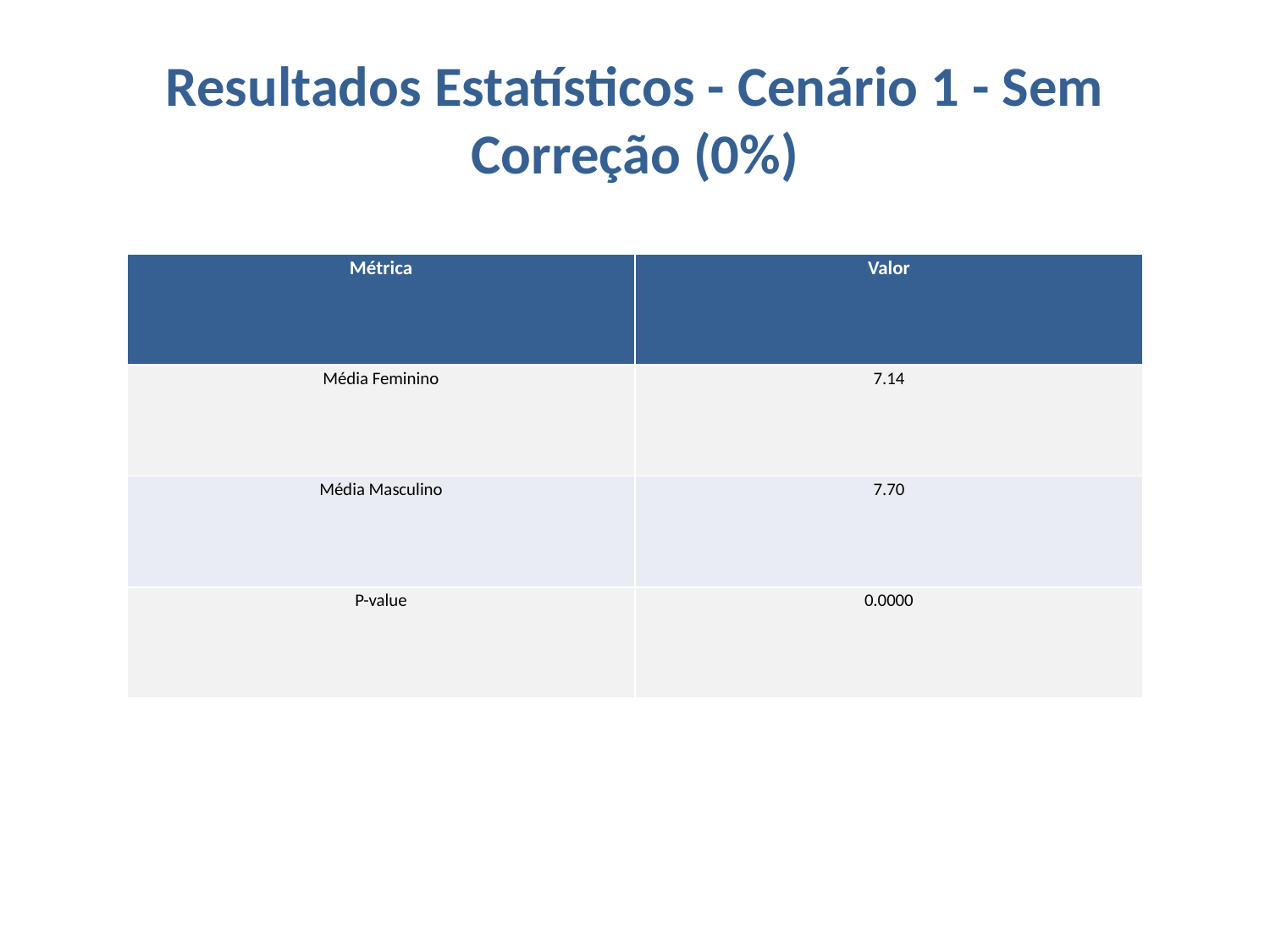

# Resultados Estatísticos - Cenário 1 - Sem Correção (0%)

| Métrica | Valor |
| --- | --- |
| Média Feminino | 7.14 |
| Média Masculino | 7.70 |
| P-value | 0.0000 |